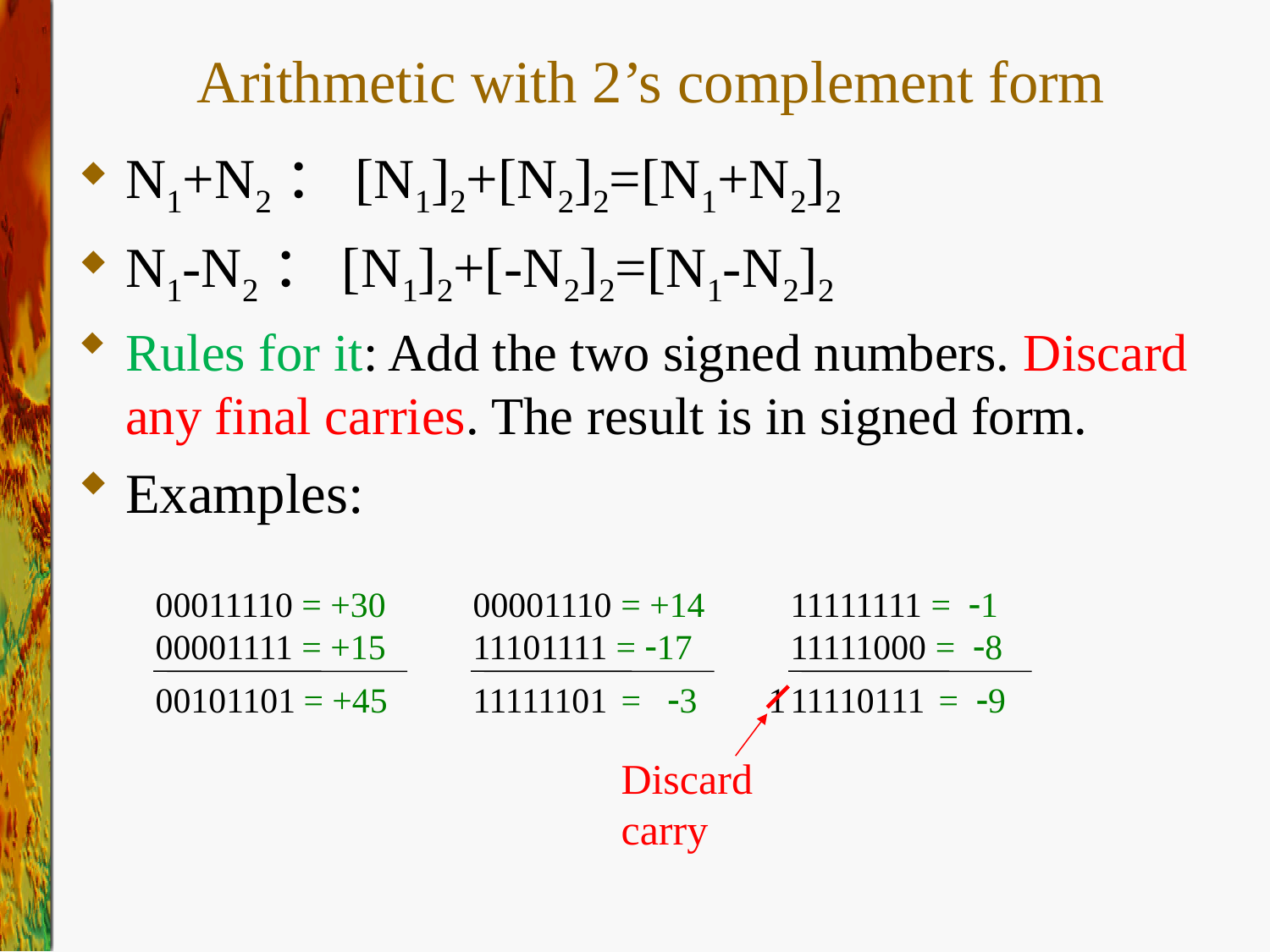

# Arithmetic with 2’s complement form
N1+N2：[N1]2+[N2]2=[N1+N2]2
N1-N2：[N1]2+[-N2]2=[N1-N2]2
Rules for it: Add the two signed numbers. Discard any final carries. The result is in signed form.
Examples:
00011110 = +30
00001111 = +15
00001110 = +14
11101111 = −17
11111111 =  −1
11111000 =  −8
00101101

= +45
11111101

=   −3
1
11110111

=  −9

Discard carry
56